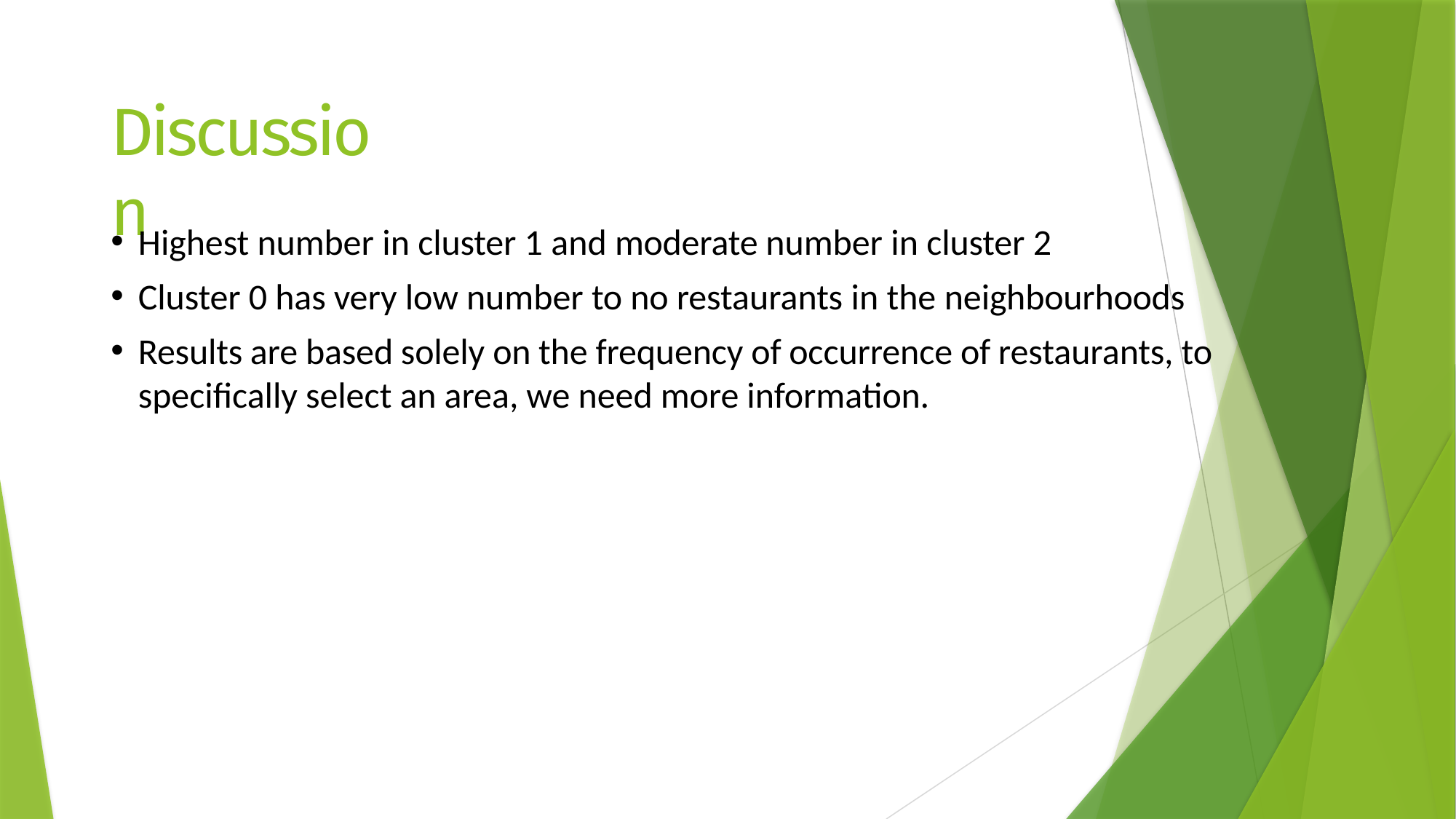

# Discussion
Highest number in cluster 1 and moderate number in cluster 2
Cluster 0 has very low number to no restaurants in the neighbourhoods
Results are based solely on the frequency of occurrence of restaurants, to specifically select an area, we need more information.